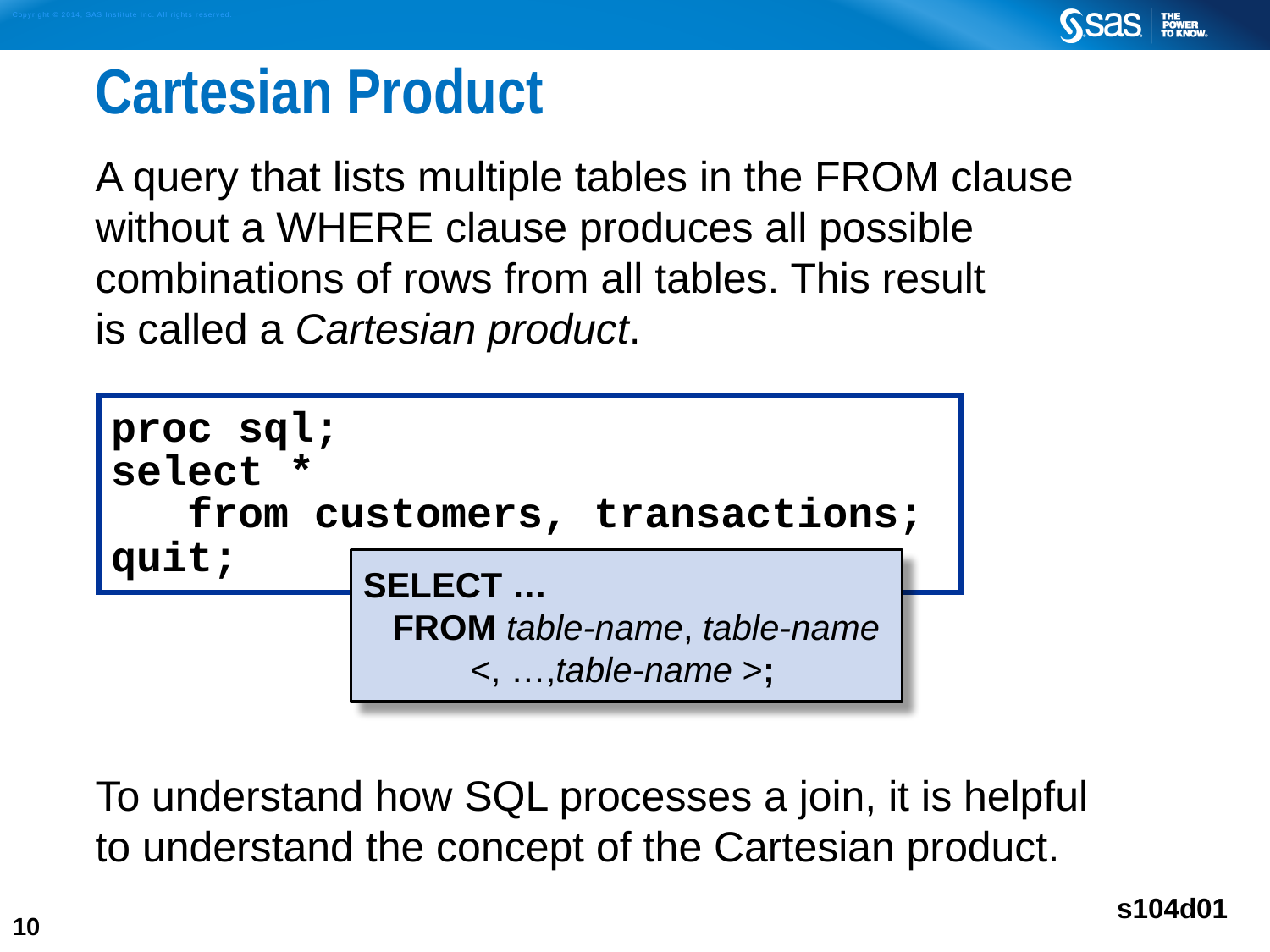

# Cartesian Product
A query that lists multiple tables in the FROM clause without a WHERE clause produces all possible combinations of rows from all tables. This result
is called a Cartesian product.

To understand how SQL processes a join, it is helpful
to understand the concept of the Cartesian product.
proc sql;
select *
   from customers, transactions;
quit;
SELECT …
   FROM table-name, table-name
           <, …,table-name >;
s104d01